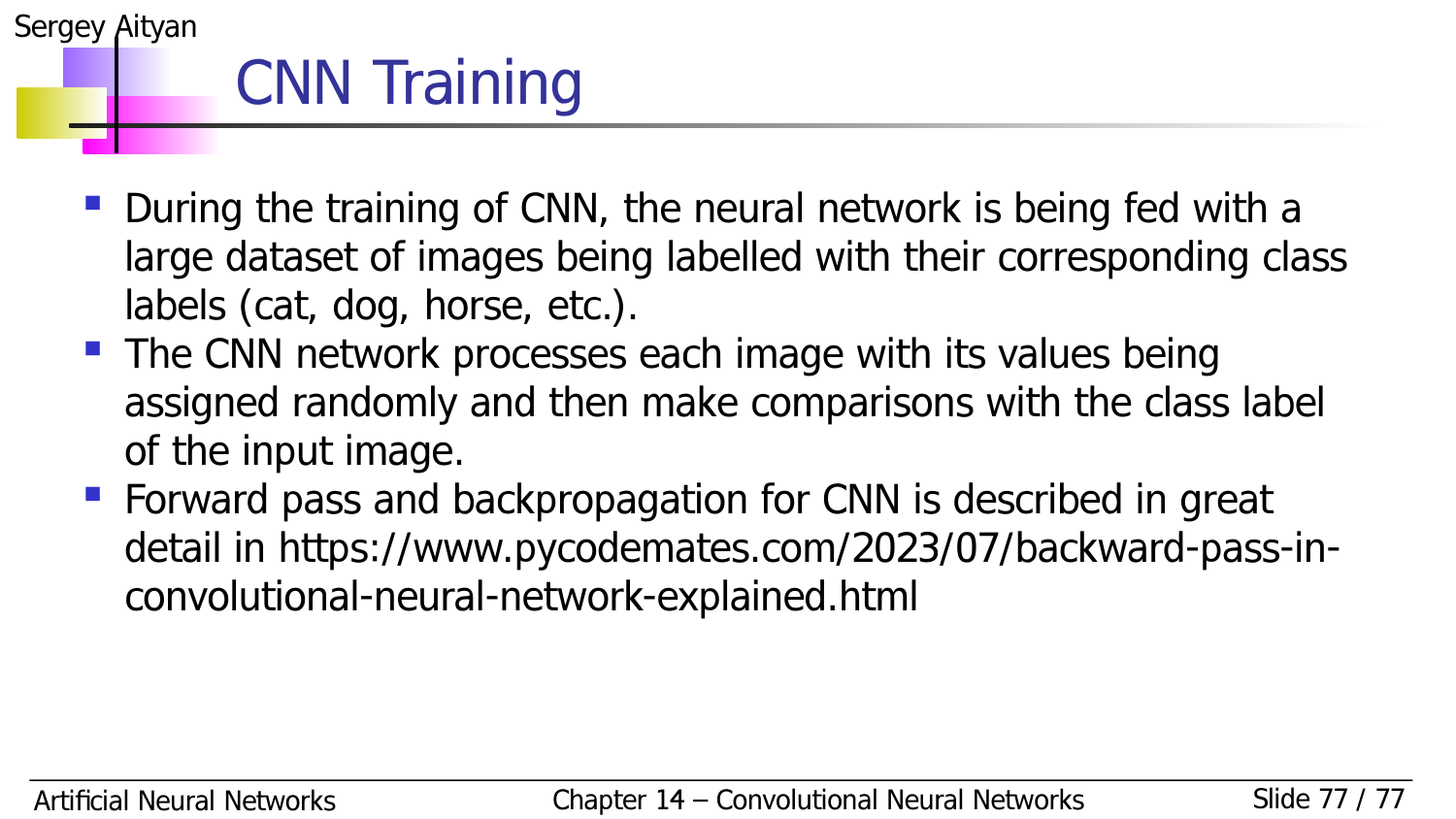

# CNN Training
During the training of CNN, the neural network is being fed with a large dataset of images being labelled with their corresponding class labels (cat, dog, horse, etc.).
The CNN network processes each image with its values being assigned randomly and then make comparisons with the class label of the input image.
Forward pass and backpropagation for CNN is described in great detail in https://www.pycodemates.com/2023/07/backward-pass-in-convolutional-neural-network-explained.html